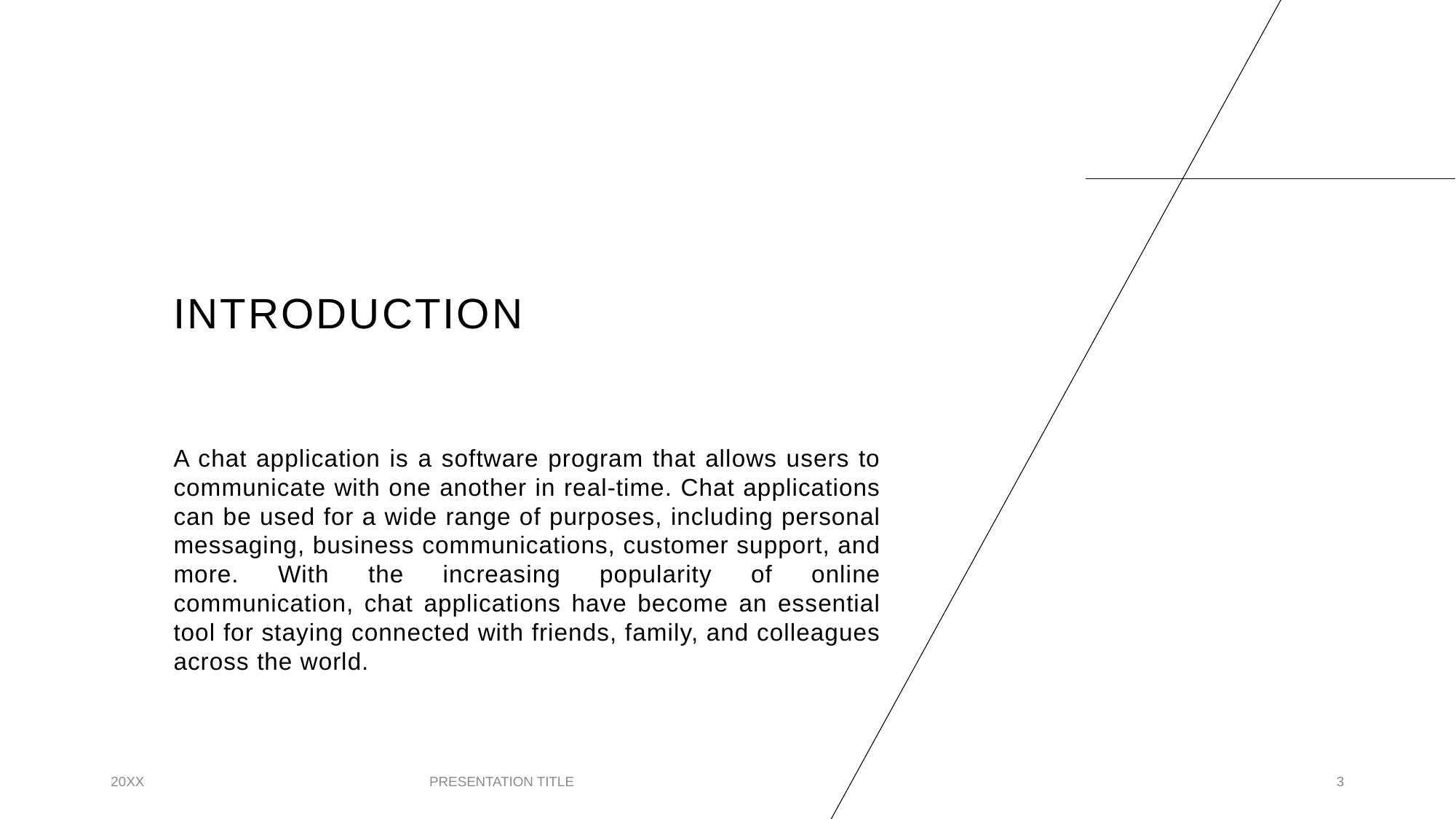

# INTRODUCTION
A chat application is a software program that allows users to communicate with one another in real-time. Chat applications can be used for a wide range of purposes, including personal messaging, business communications, customer support, and more. With the increasing popularity of online communication, chat applications have become an essential tool for staying connected with friends, family, and colleagues across the world.
20XX
PRESENTATION TITLE
3